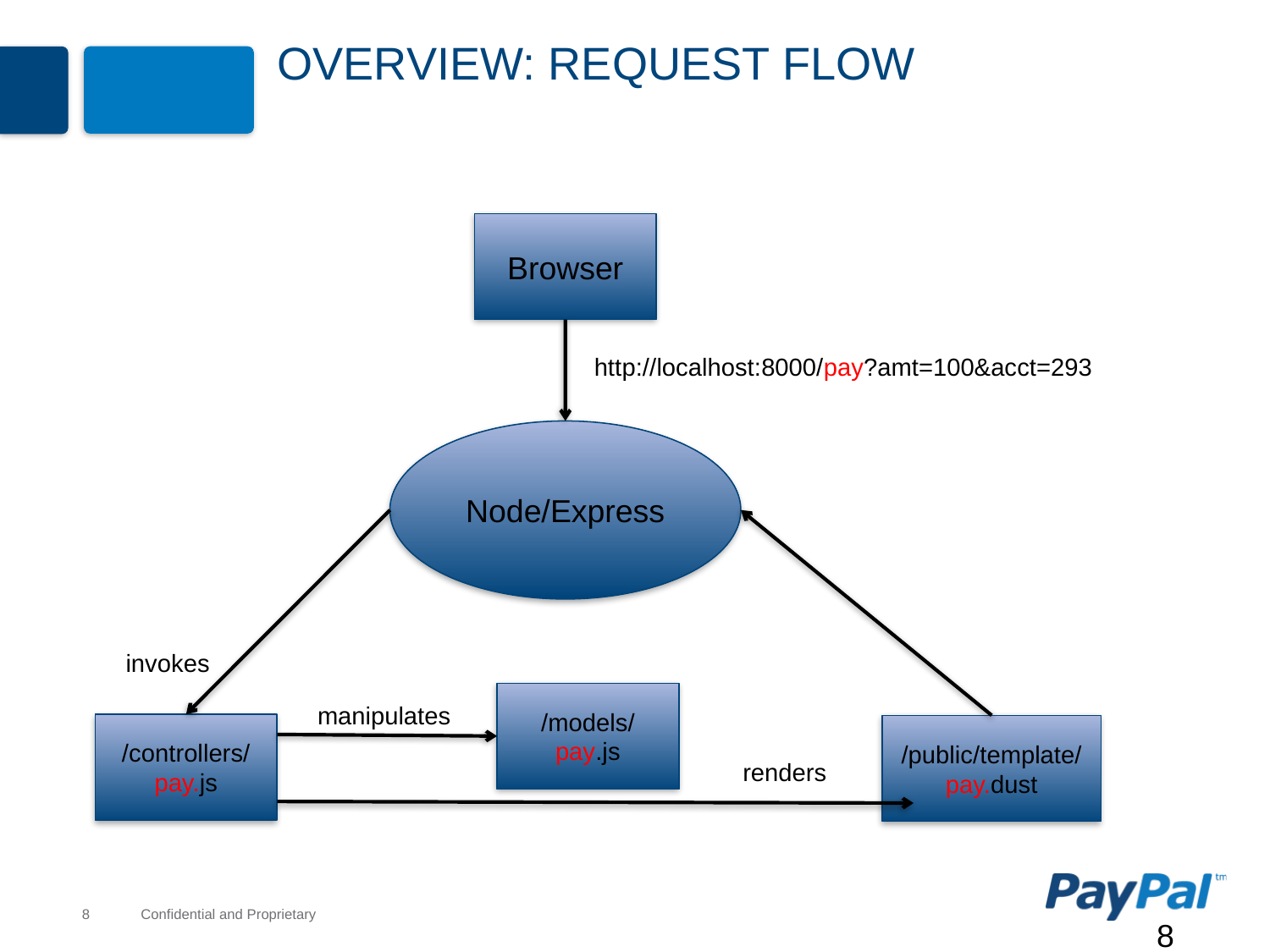

# Overview: Request Flow
Browser
http://localhost:8000/pay?amt=100&acct=293
Node/Express
invokes
/models/
pay.js
manipulates
/controllers/
pay.js
/public/template/
pay.dust
renders
8